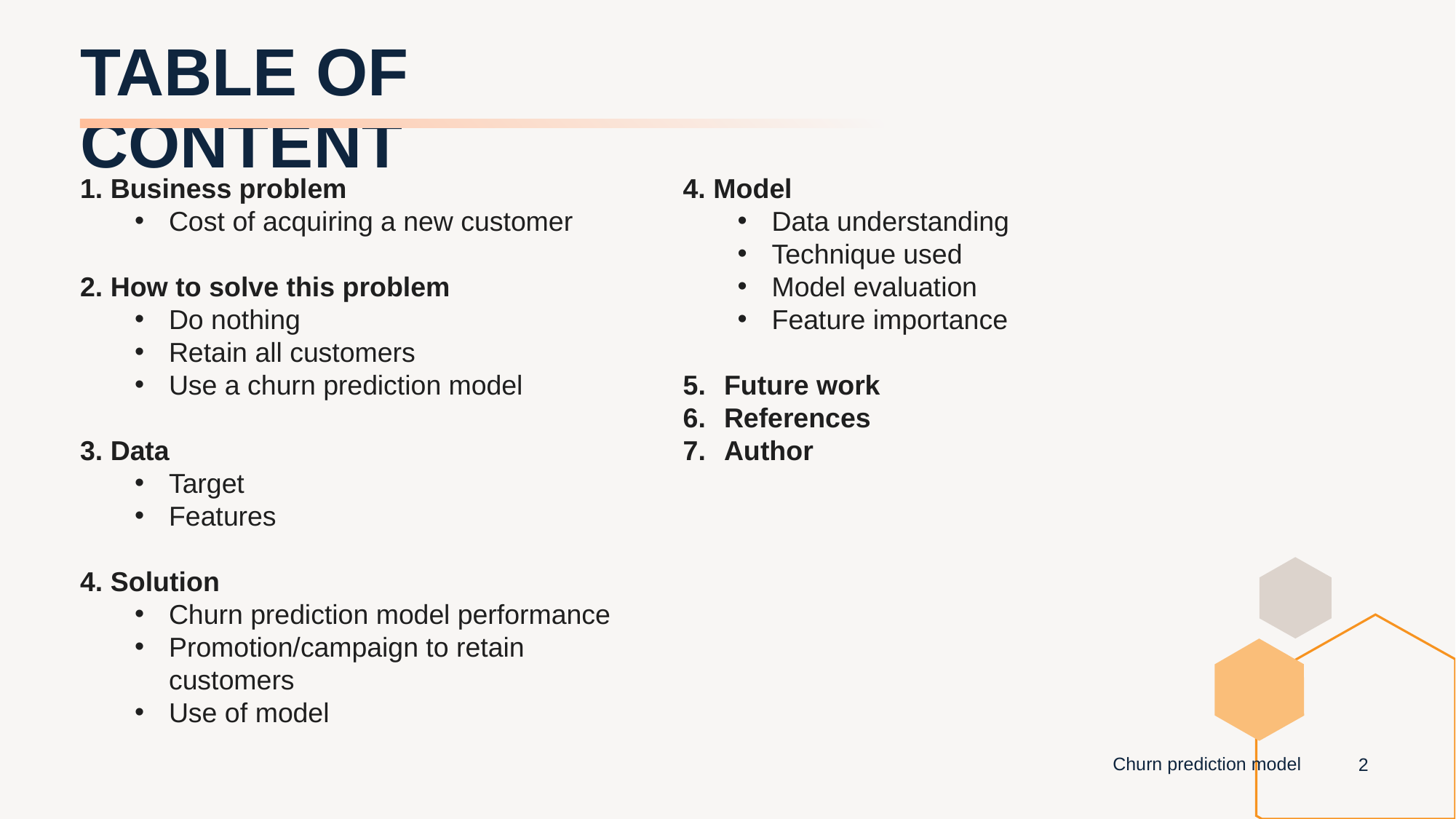

# TABLE OF CONTENT

1. Business problem
Cost of acquiring a new customer

2. How to solve this problem
Do nothing
Retain all customers
Use a churn prediction model

3. Data
Target
Features

4. Solution
Churn prediction model performance
Promotion/campaign to retain customers
Use of model
4. Model
Data understanding
Technique used
Model evaluation
Feature importance

Future work
References
Author

2
Churn prediction model